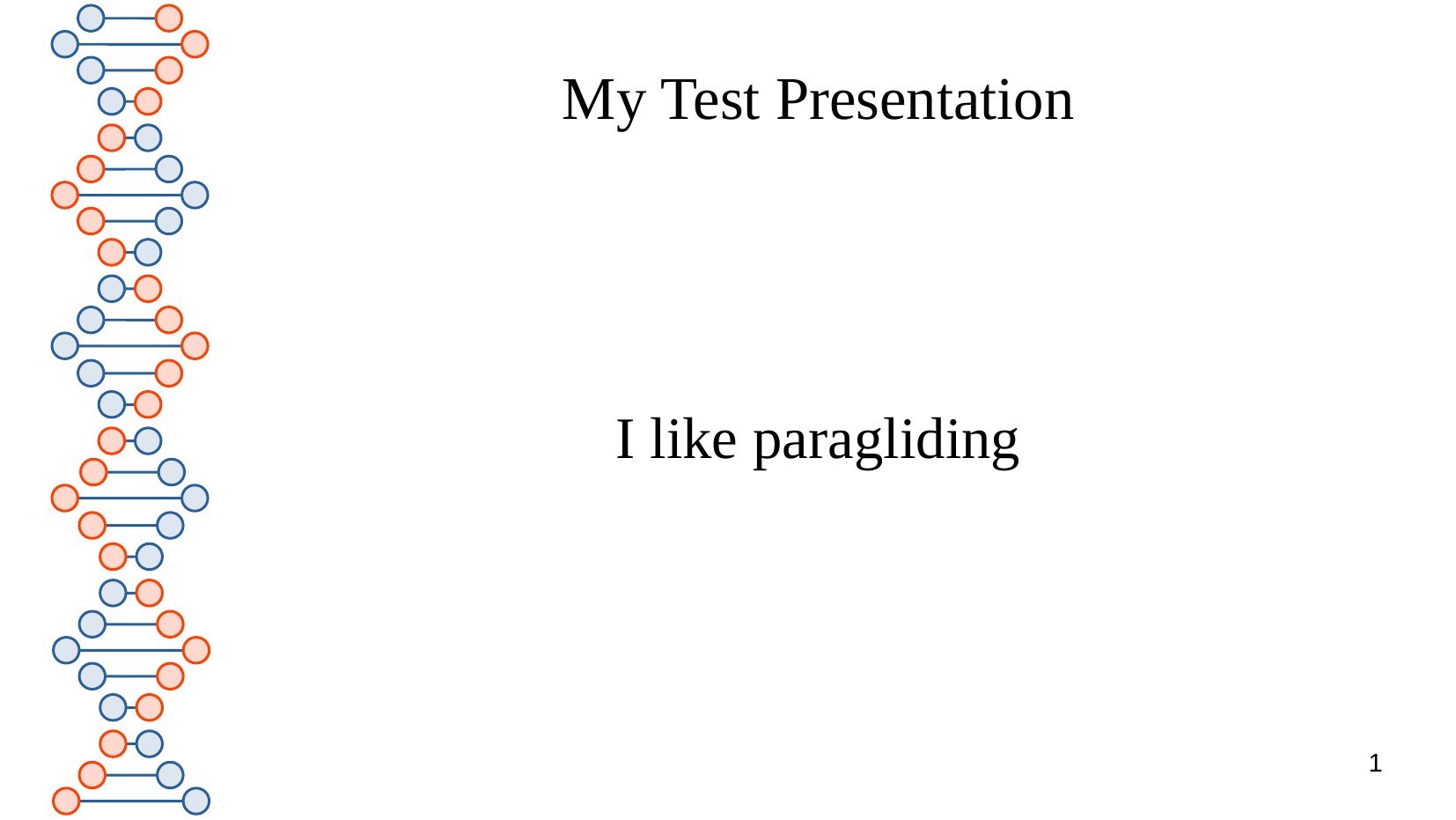

# My Test Presentation
I like paragliding
1